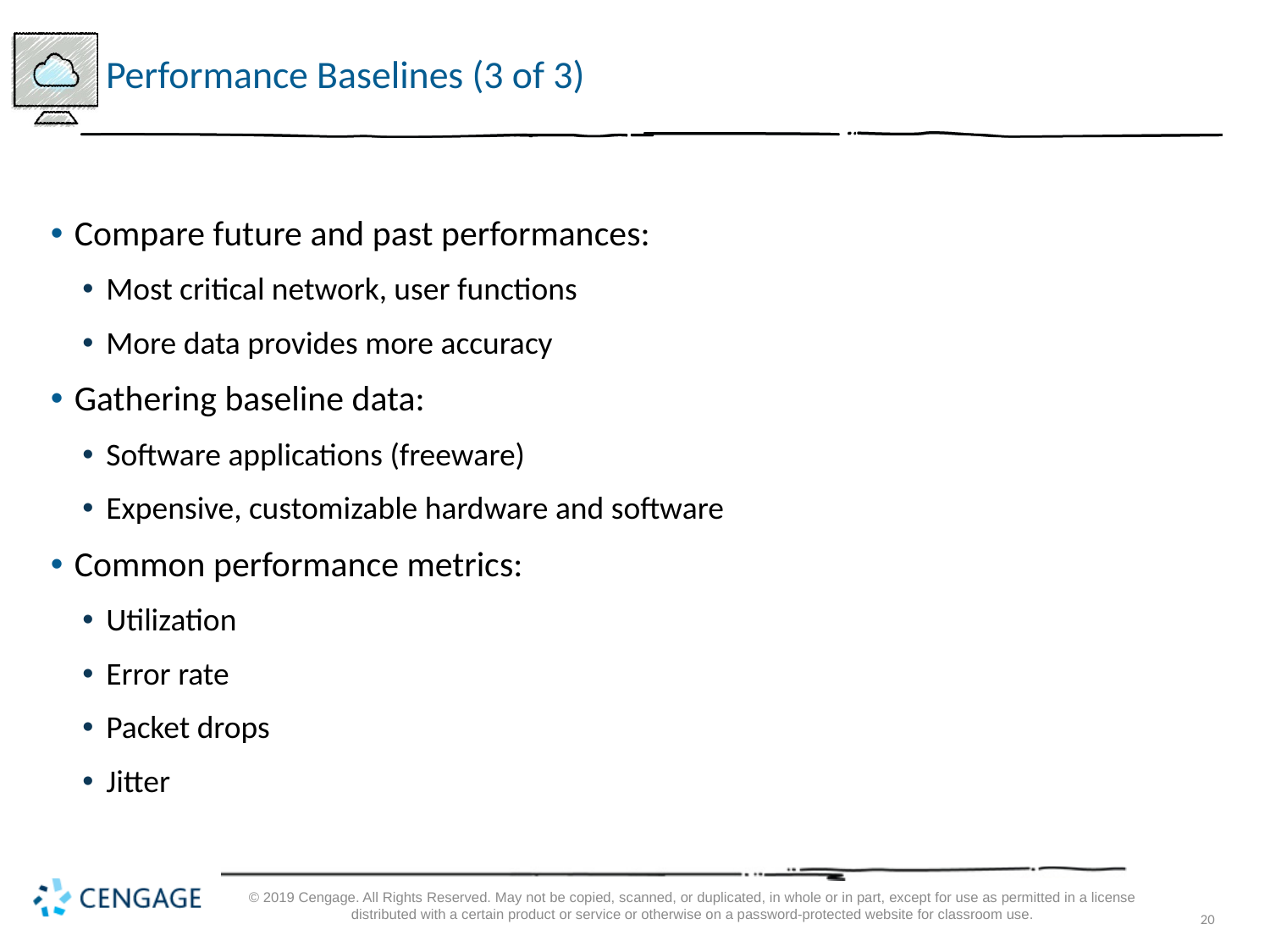

# Performance Baselines (3 of 3)
Compare future and past performances:
Most critical network, user functions
More data provides more accuracy
Gathering baseline data:
Software applications (freeware)
Expensive, customizable hardware and software
Common performance metrics:
Utilization
Error rate
Packet drops
Jitter
© 2019 Cengage. All Rights Reserved. May not be copied, scanned, or duplicated, in whole or in part, except for use as permitted in a license distributed with a certain product or service or otherwise on a password-protected website for classroom use.